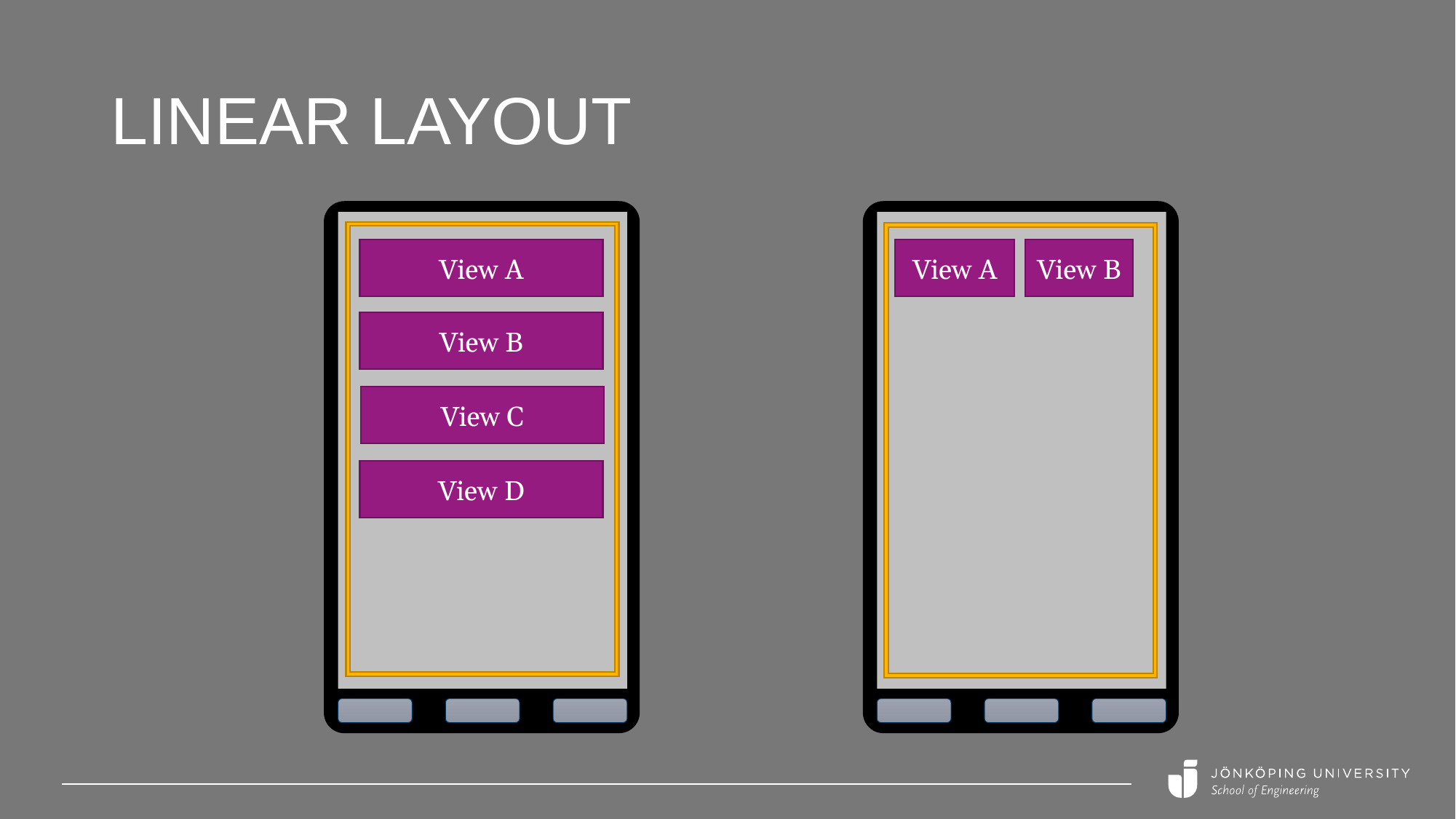

# Linear Layout

View A
View A
View B
View B
View C
View D